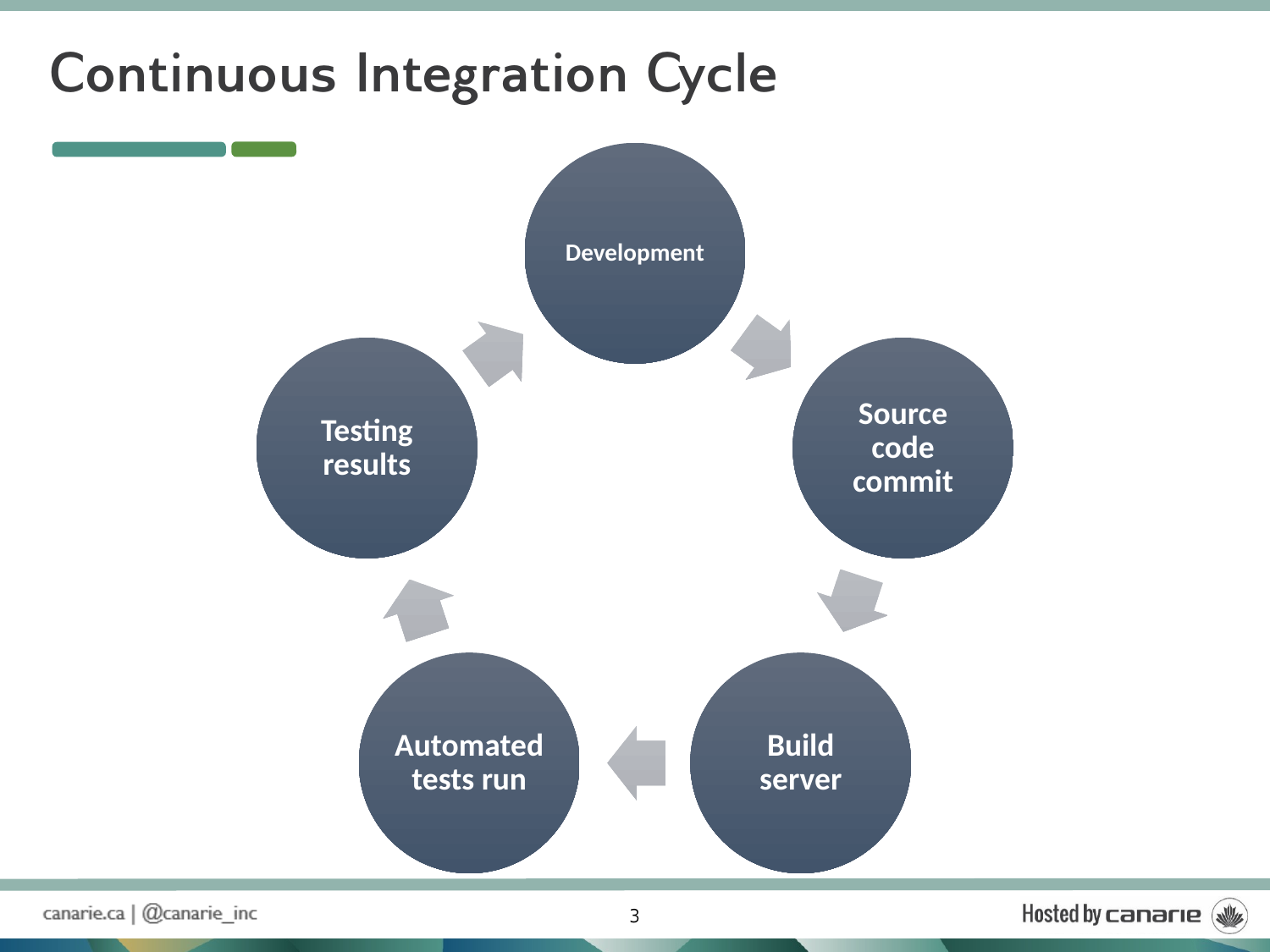

# Continuous Integration Cycle
Development

Source code commit

Build server

Automated tests run

Testing results